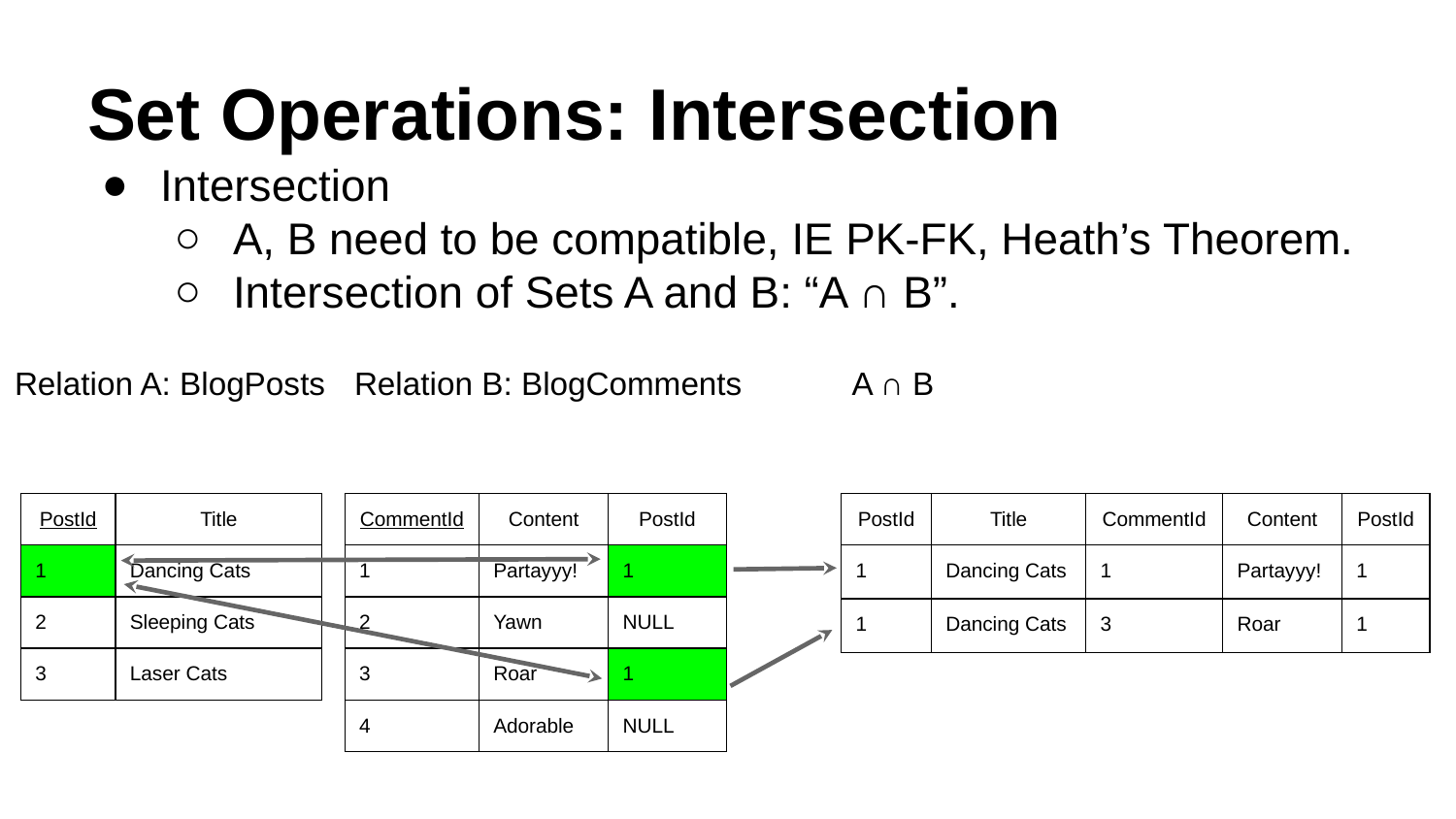

# Set Operations: Intersection
Intersection
A, B need to be compatible, IE PK-FK, Heath’s Theorem.
Intersection of Sets A and B: “A ∩ B”.
Relation A: BlogPosts
Relation B: BlogComments
A ∩ B
| PostId | Title |
| --- | --- |
| 1 | Dancing Cats |
| 2 | Sleeping Cats |
| 3 | Laser Cats |
| CommentId | Content | PostId |
| --- | --- | --- |
| 1 | Partayyy! | 1 |
| 2 | Yawn | NULL |
| 3 | Roar | 1 |
| 4 | Adorable | NULL |
| PostId | Title | CommentId | Content | PostId |
| --- | --- | --- | --- | --- |
| 1 | Dancing Cats | 1 | Partayyy! | 1 |
| 1 | Dancing Cats | 3 | Roar | 1 |